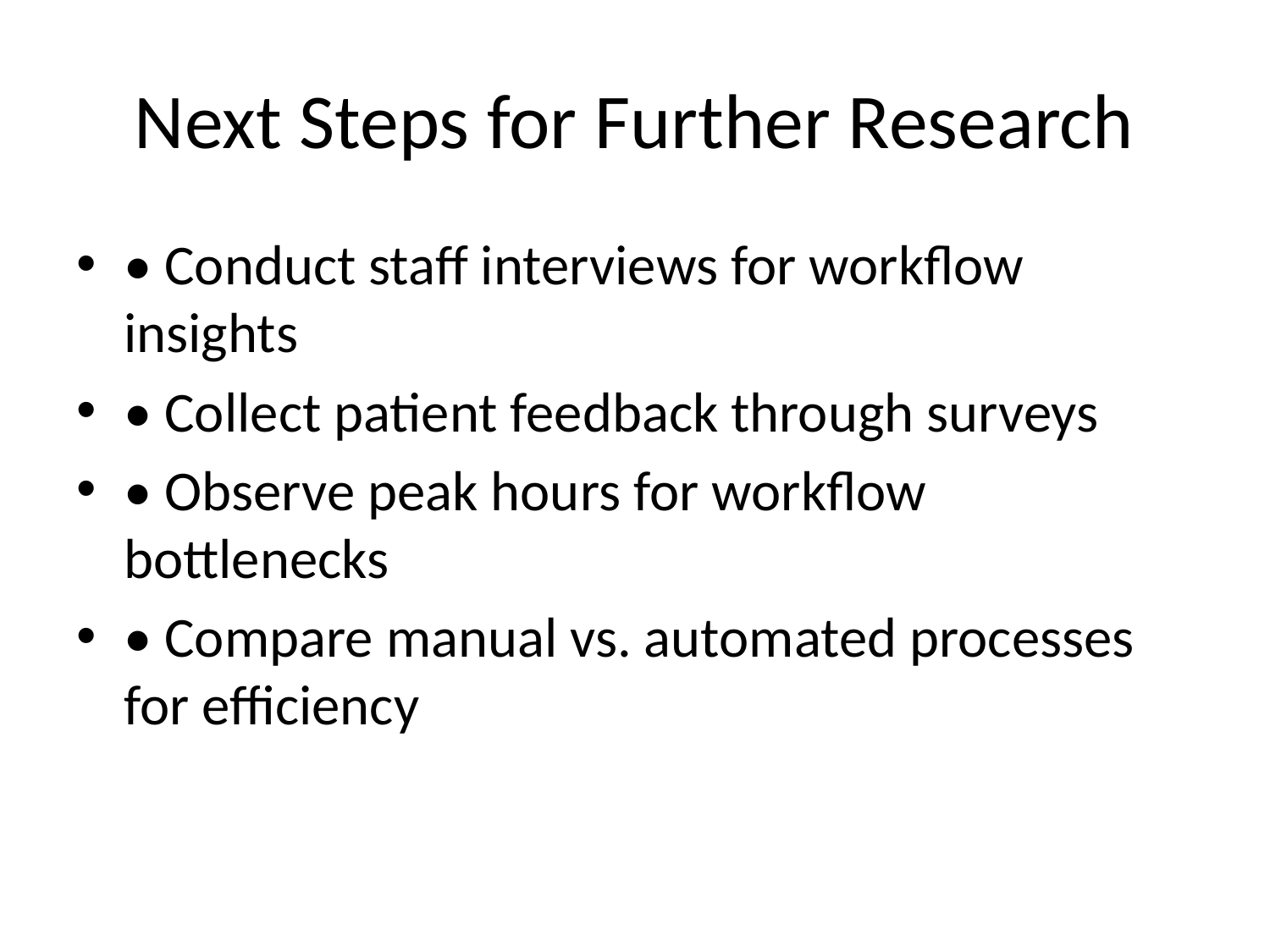

# Next Steps for Further Research
• Conduct staff interviews for workflow insights
• Collect patient feedback through surveys
• Observe peak hours for workflow bottlenecks
• Compare manual vs. automated processes for efficiency